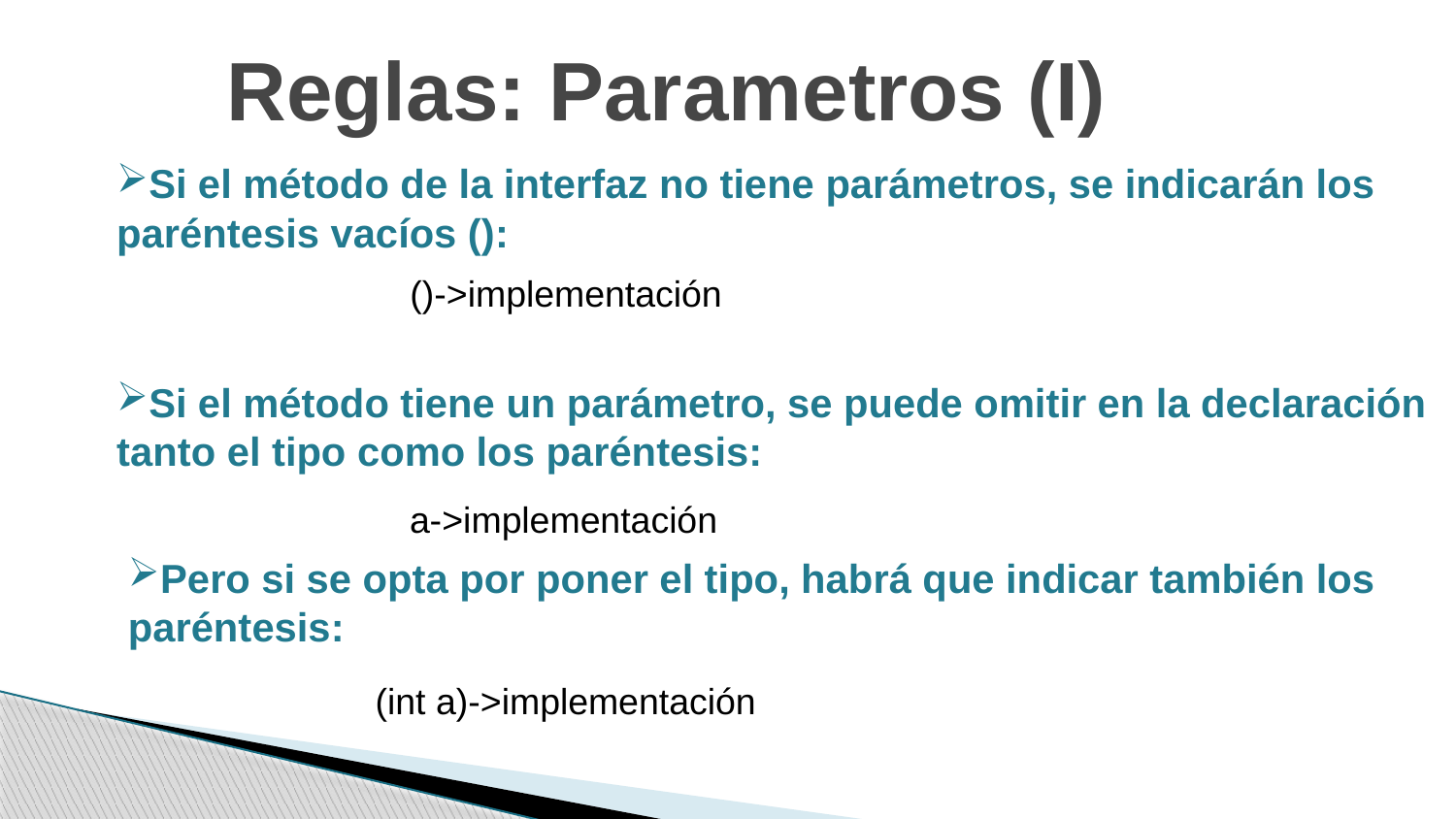

Reglas: Parametros (I)
Si el método de la interfaz no tiene parámetros, se indicarán los paréntesis vacíos ():

Si el método tiene un parámetro, se puede omitir en la declaración tanto el tipo como los paréntesis:

()->implementación
a->implementación
Pero si se opta por poner el tipo, habrá que indicar también los paréntesis:

(int a)->implementación